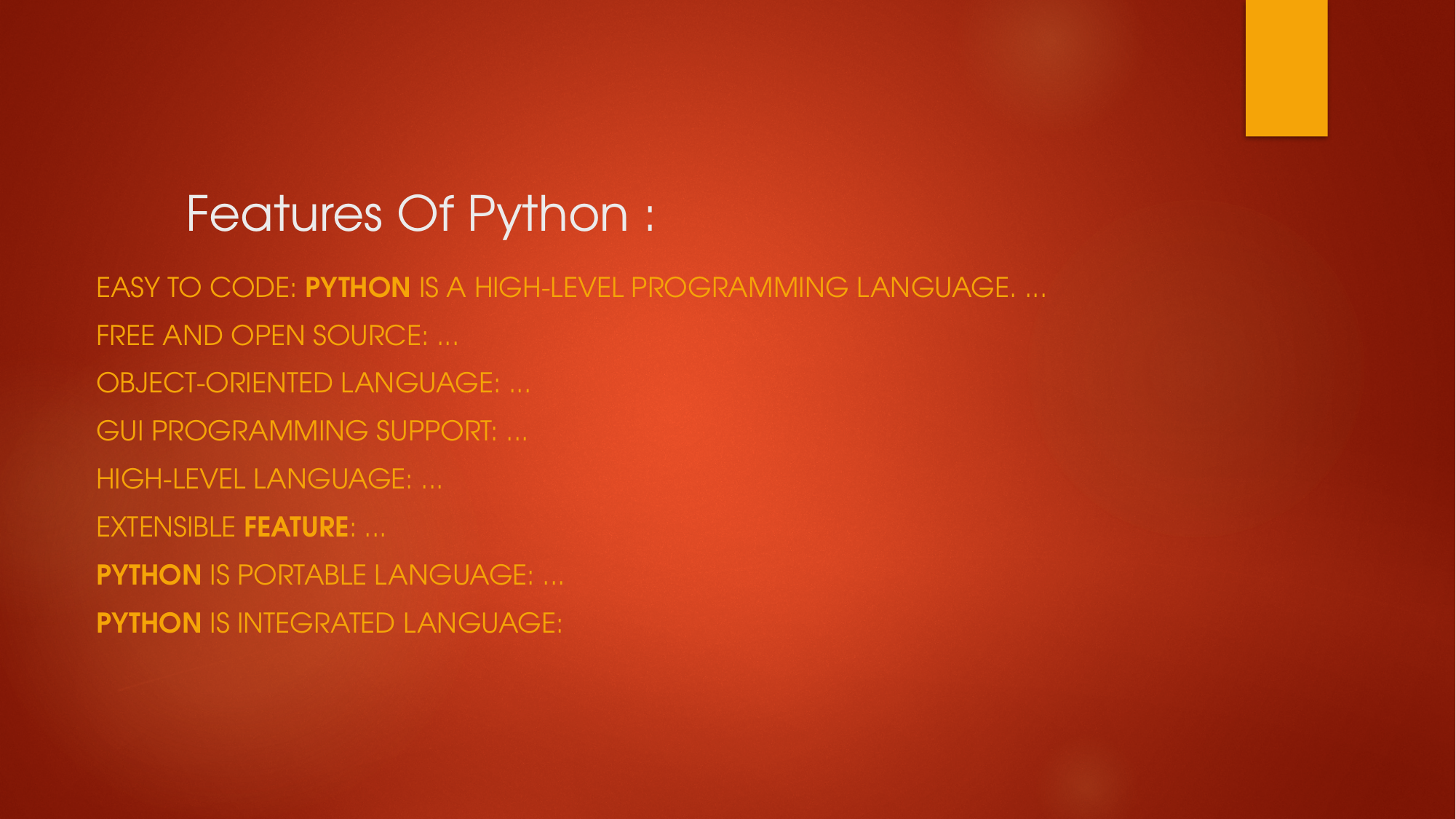

# Features Of Python :
Easy to code: Python is a high-level programming language. ...
Free and Open Source: ...
Object-Oriented Language: ...
GUI Programming Support: ...
High-Level Language: ...
Extensible feature: ...
Python is Portable language: ...
Python is Integrated language: